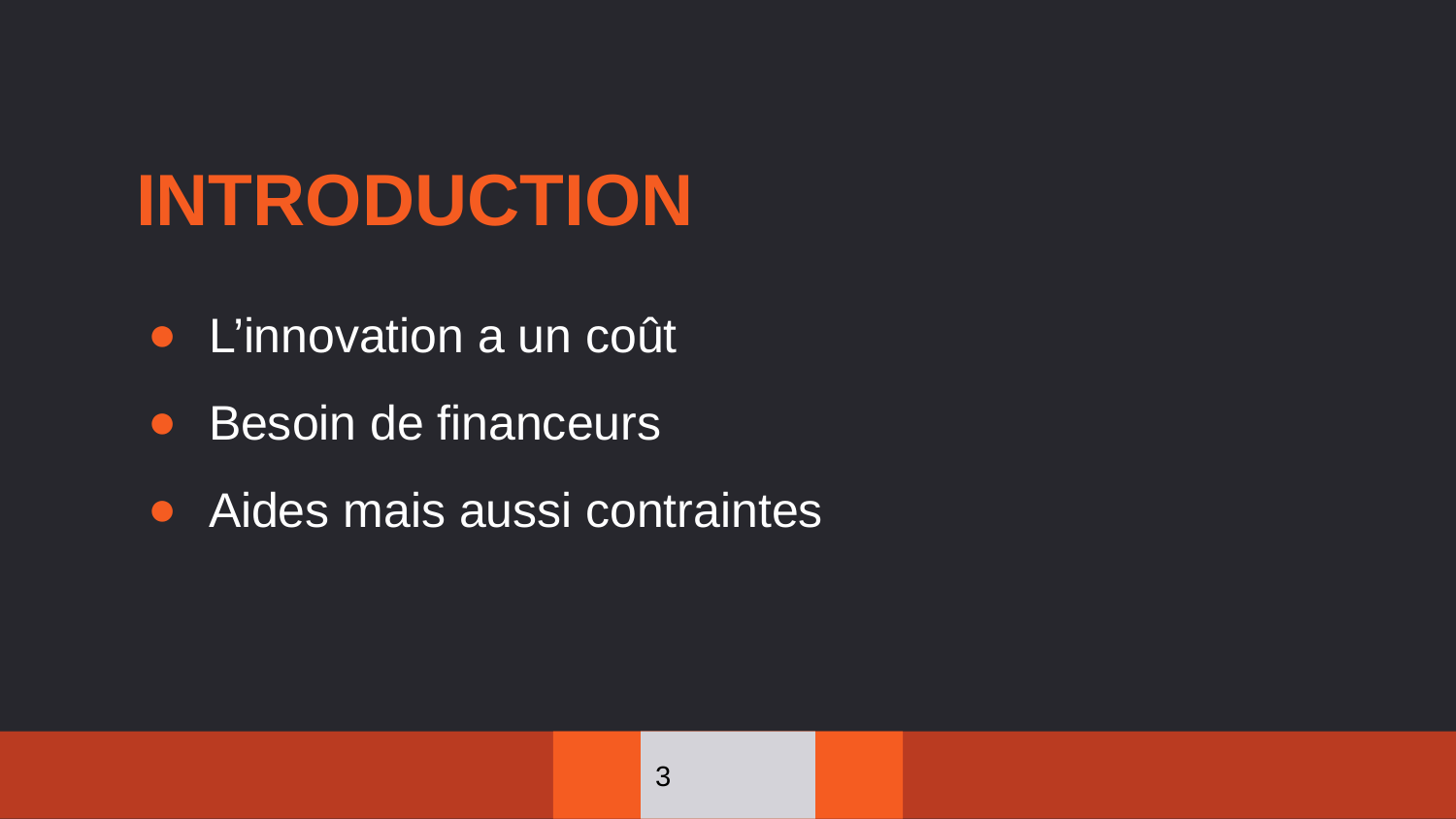

INTRODUCTION
L’innovation a un coût
Besoin de financeurs
Aides mais aussi contraintes
3